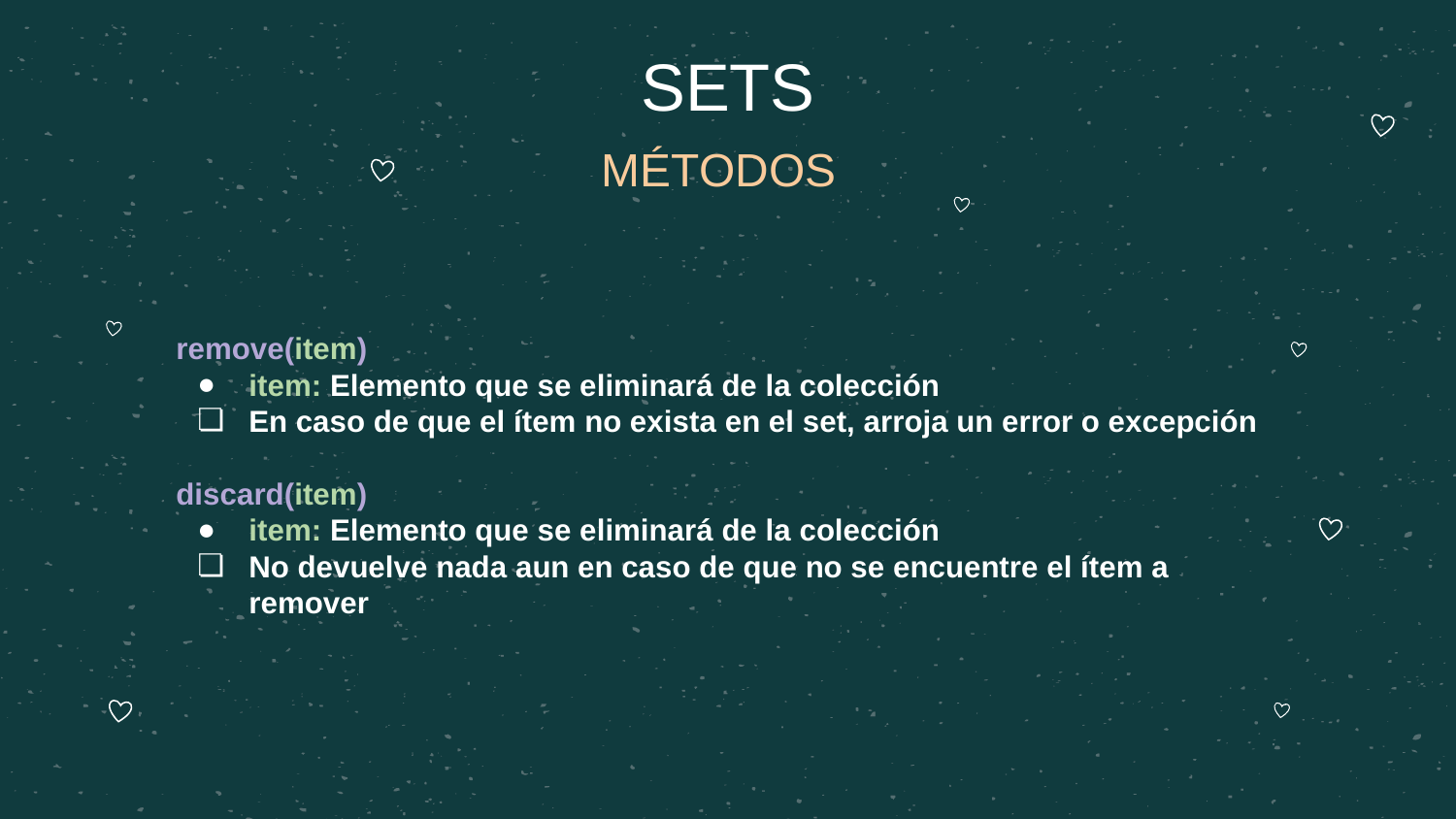

# SETS

MÉTODOS
remove(item)
item: Elemento que se eliminará de la colección
En caso de que el ítem no exista en el set, arroja un error o excepción

discard(item)
item: Elemento que se eliminará de la colección
No devuelve nada aun en caso de que no se encuentre el ítem a remover